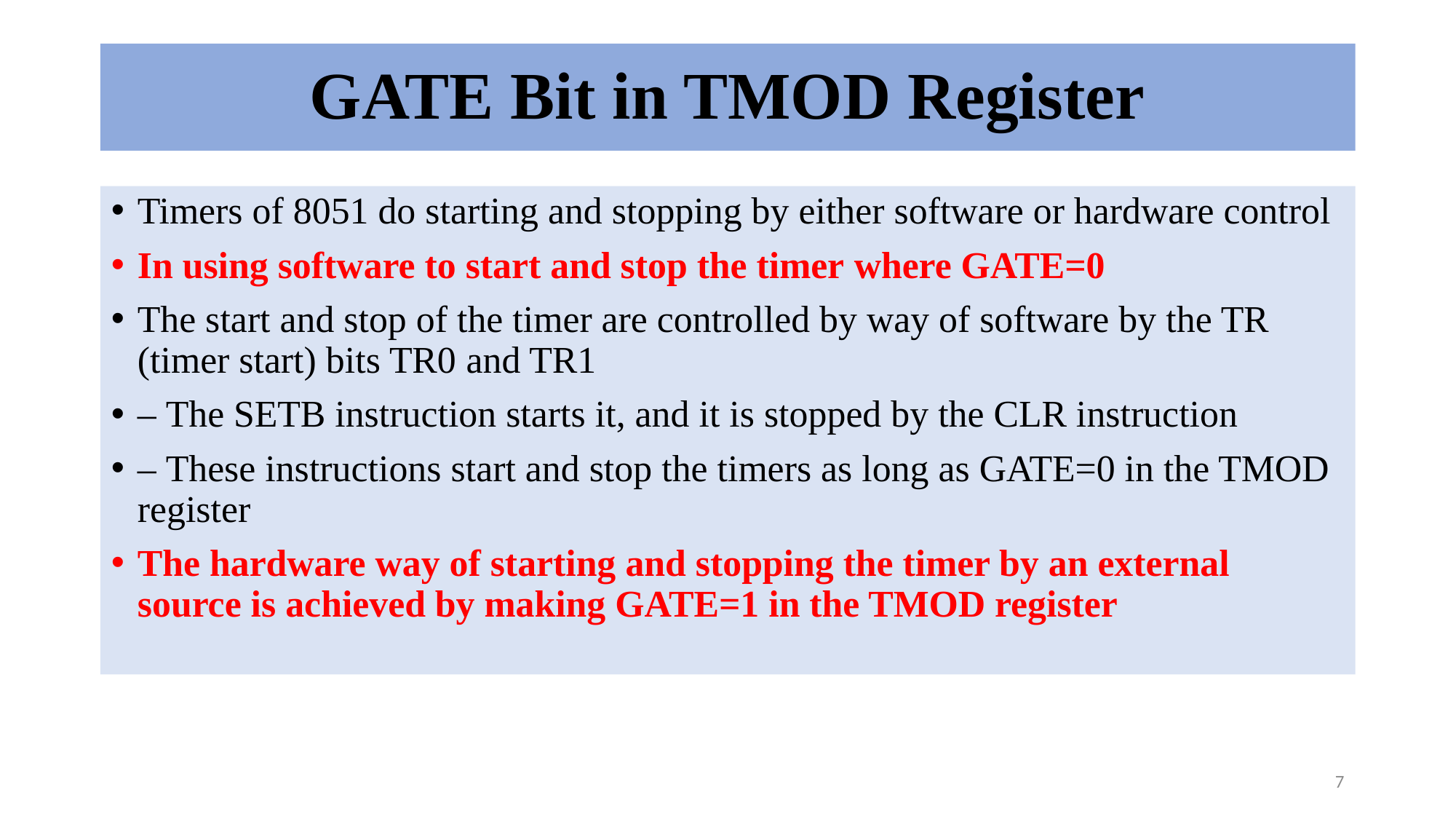

# GATE Bit in TMOD Register
Timers of 8051 do starting and stopping by either software or hardware control
In using software to start and stop the timer where GATE=0
The start and stop of the timer are controlled by way of software by the TR (timer start) bits TR0 and TR1
– The SETB instruction starts it, and it is stopped by the CLR instruction
– These instructions start and stop the timers as long as GATE=0 in the TMOD register
The hardware way of starting and stopping the timer by an external source is achieved by making GATE=1 in the TMOD register
7